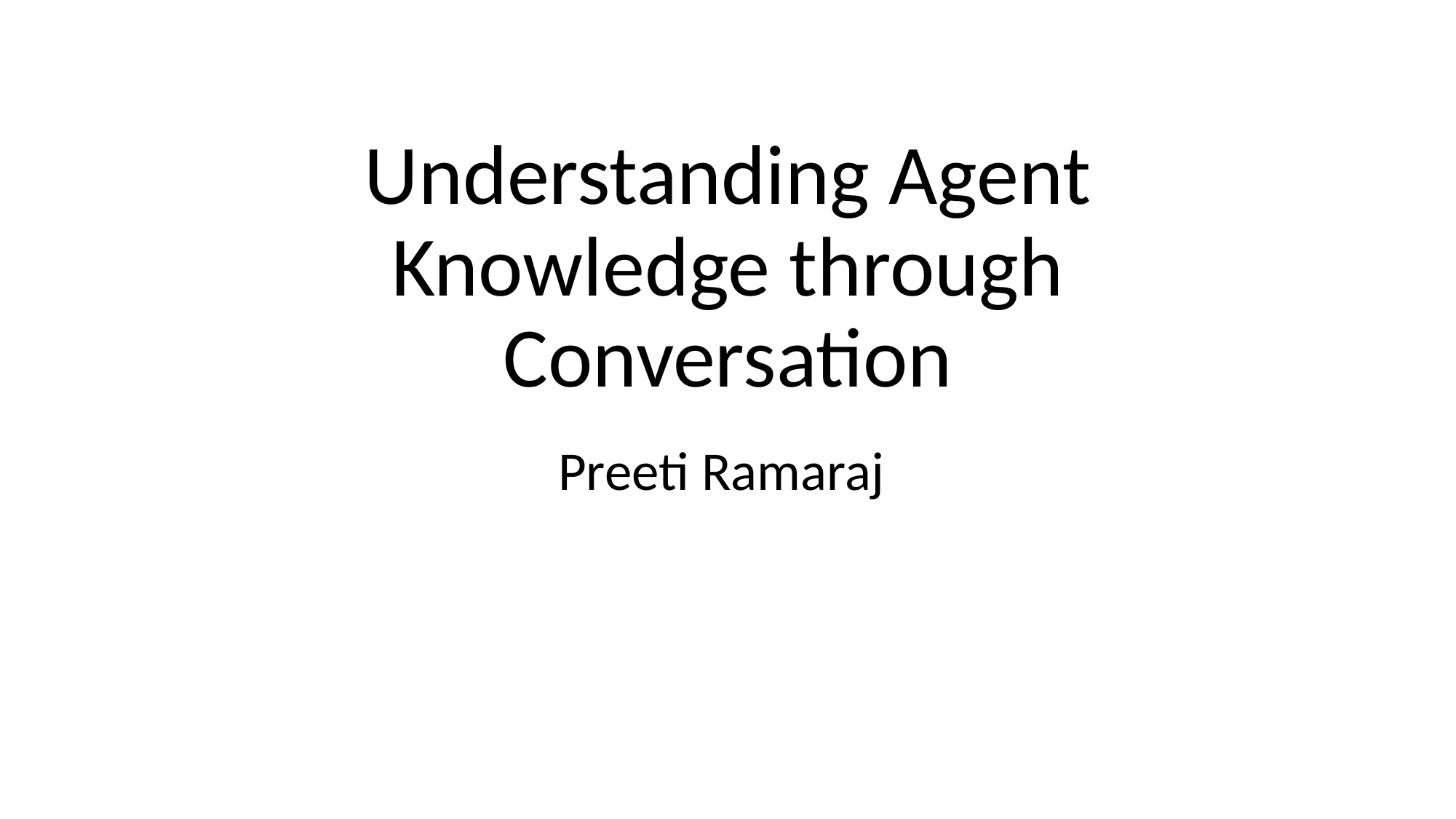

# Understanding Agent Knowledge through Conversation
Preeti Ramaraj